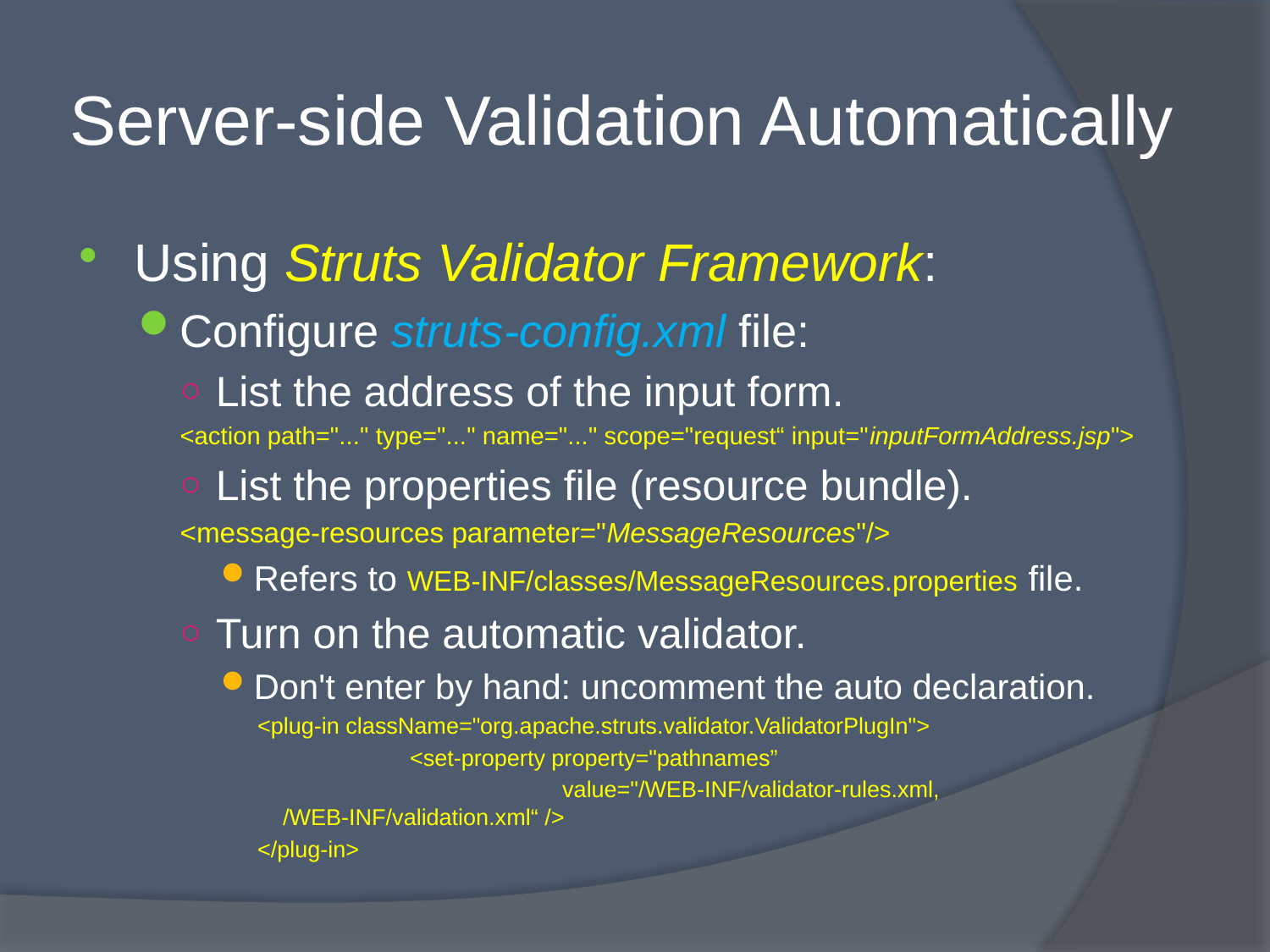

# Server-side Validation Automatically
Using Struts Validator Framework:
Configure struts-config.xml file:
List the address of the input form.
<action path="..." type="..." name="..." scope="request“ input="inputFormAddress.jsp">
List the properties file (resource bundle).
<message-resources parameter="MessageResources"/>
Refers to WEB-INF/classes/MessageResources.properties file.
Turn on the automatic validator.
Don't enter by hand: uncomment the auto declaration.
<plug-in className="org.apache.struts.validator.ValidatorPlugIn">
		<set-property property="pathnames”
			    value="/WEB-INF/validator-rules.xml, /WEB-INF/validation.xml“ />
</plug-in>